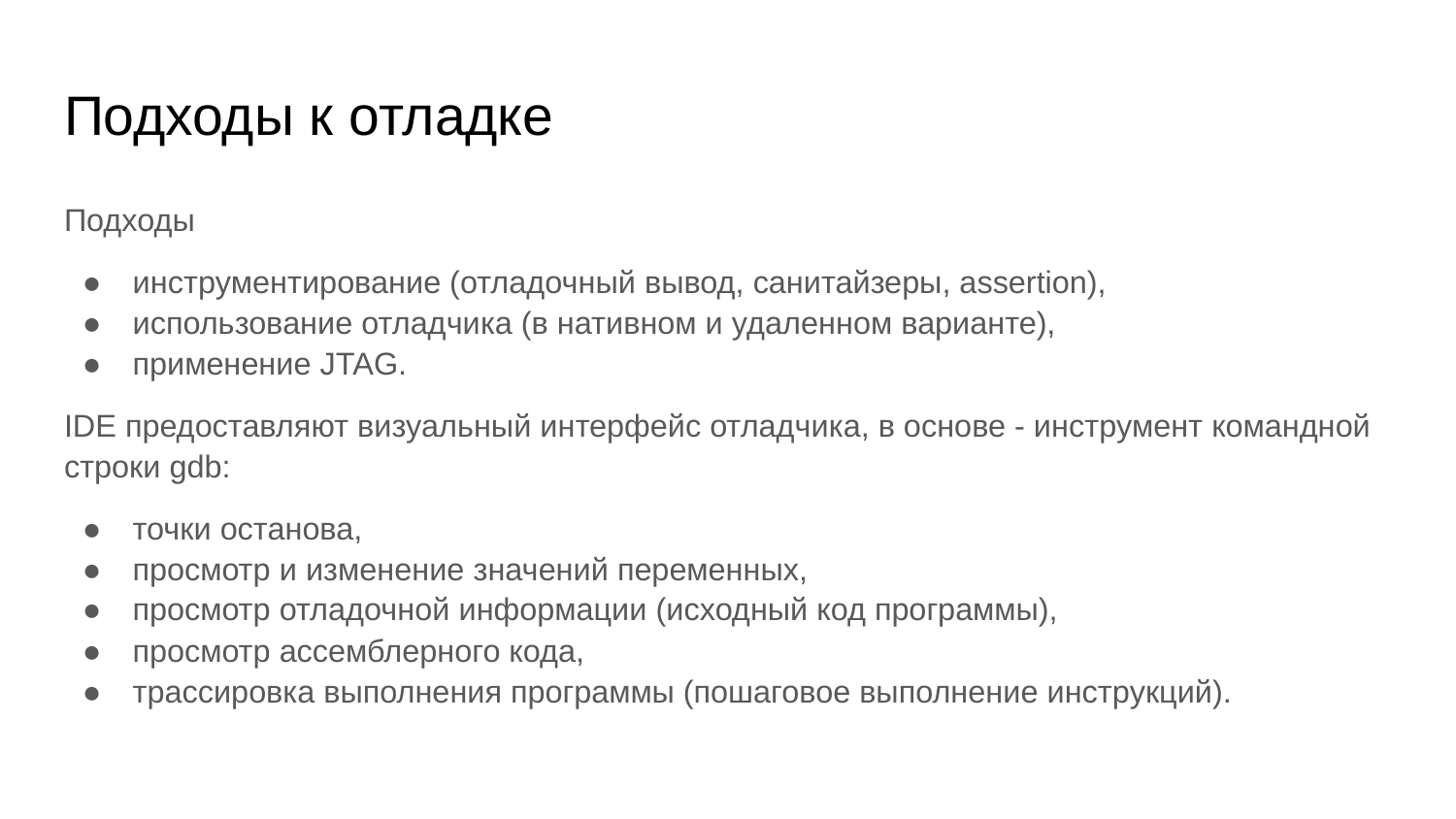

# Подходы к отладке
Подходы
инструментирование (отладочный вывод, санитайзеры, assertion),
использование отладчика (в нативном и удаленном варианте),
применение JTAG.
IDE предоставляют визуальный интерфейс отладчика, в основе - инструмент командной строки gdb:
точки останова,
просмотр и изменение значений переменных,
просмотр отладочной информации (исходный код программы),
просмотр ассемблерного кода,
трассировка выполнения программы (пошаговое выполнение инструкций).